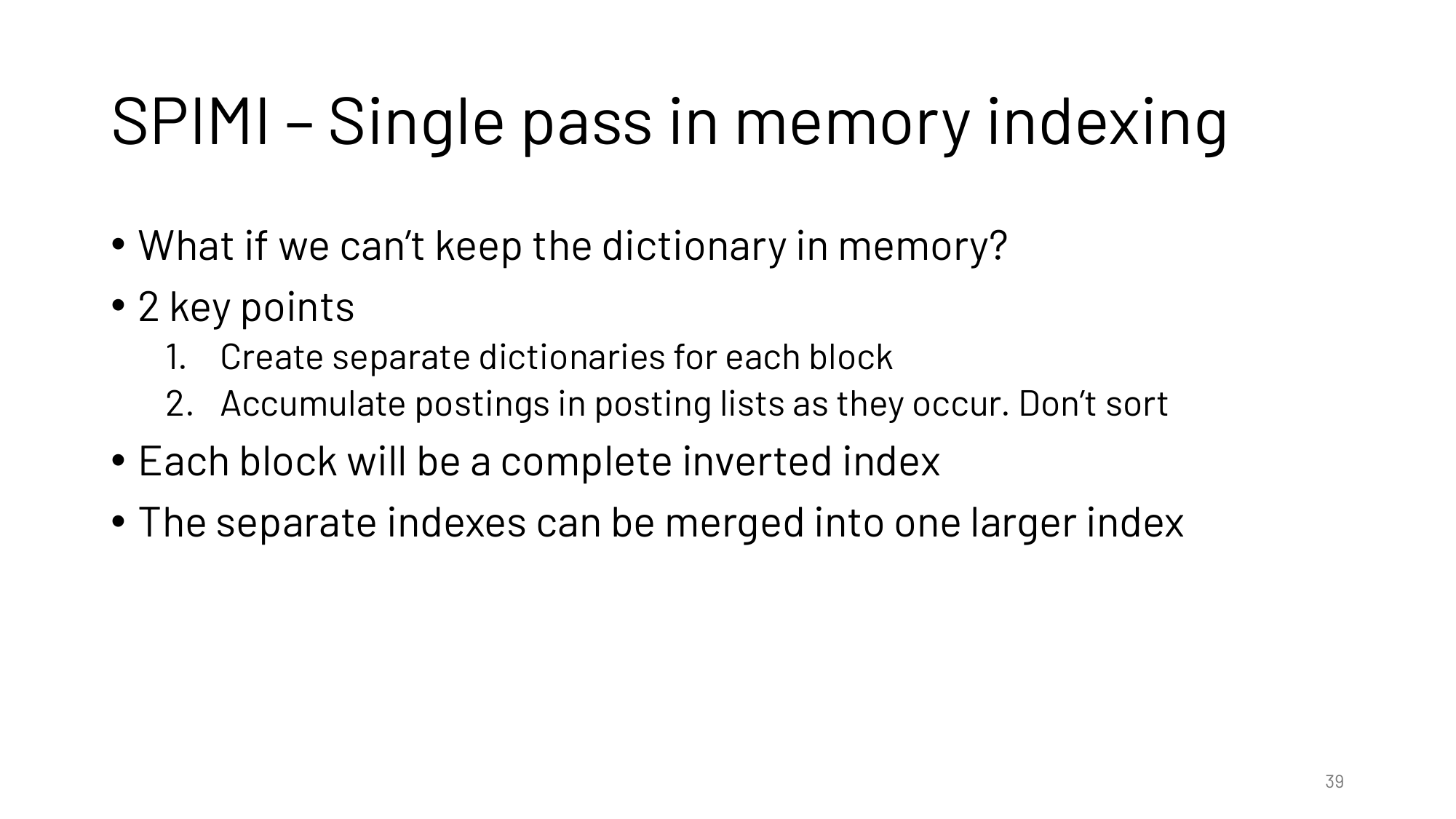

# SPIMI – Single pass in memory indexing
What if we can’t keep the dictionary in memory?
2 key points
Create separate dictionaries for each block
Accumulate postings in posting lists as they occur. Don’t sort
Each block will be a complete inverted index
The separate indexes can be merged into one larger index
39